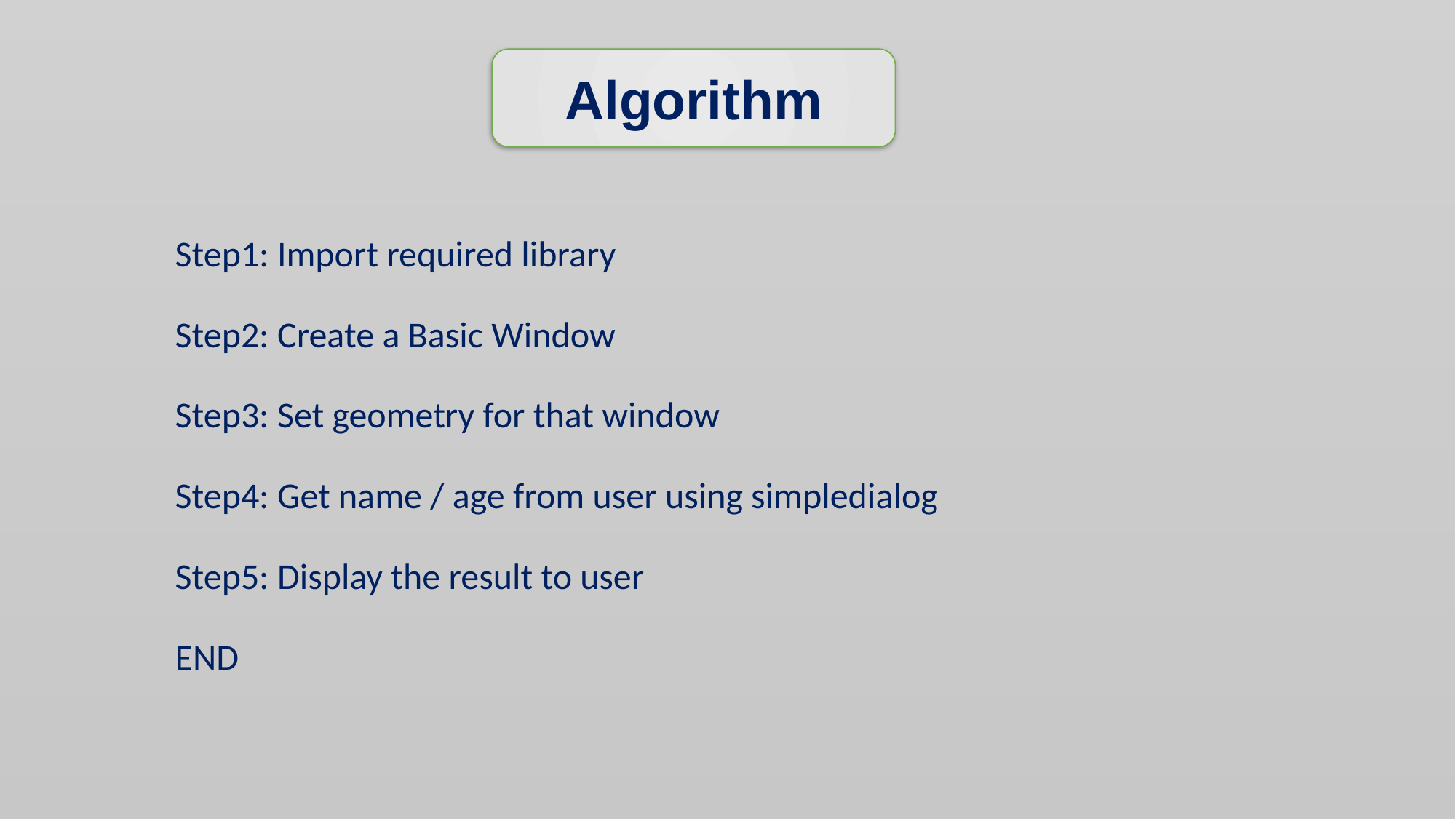

Algorithm
# Step1: Import required library
Step2: Create a Basic Window
Step3: Set geometry for that window
Step4: Get name / age from user using simpledialog
Step5: Display the result to user
END